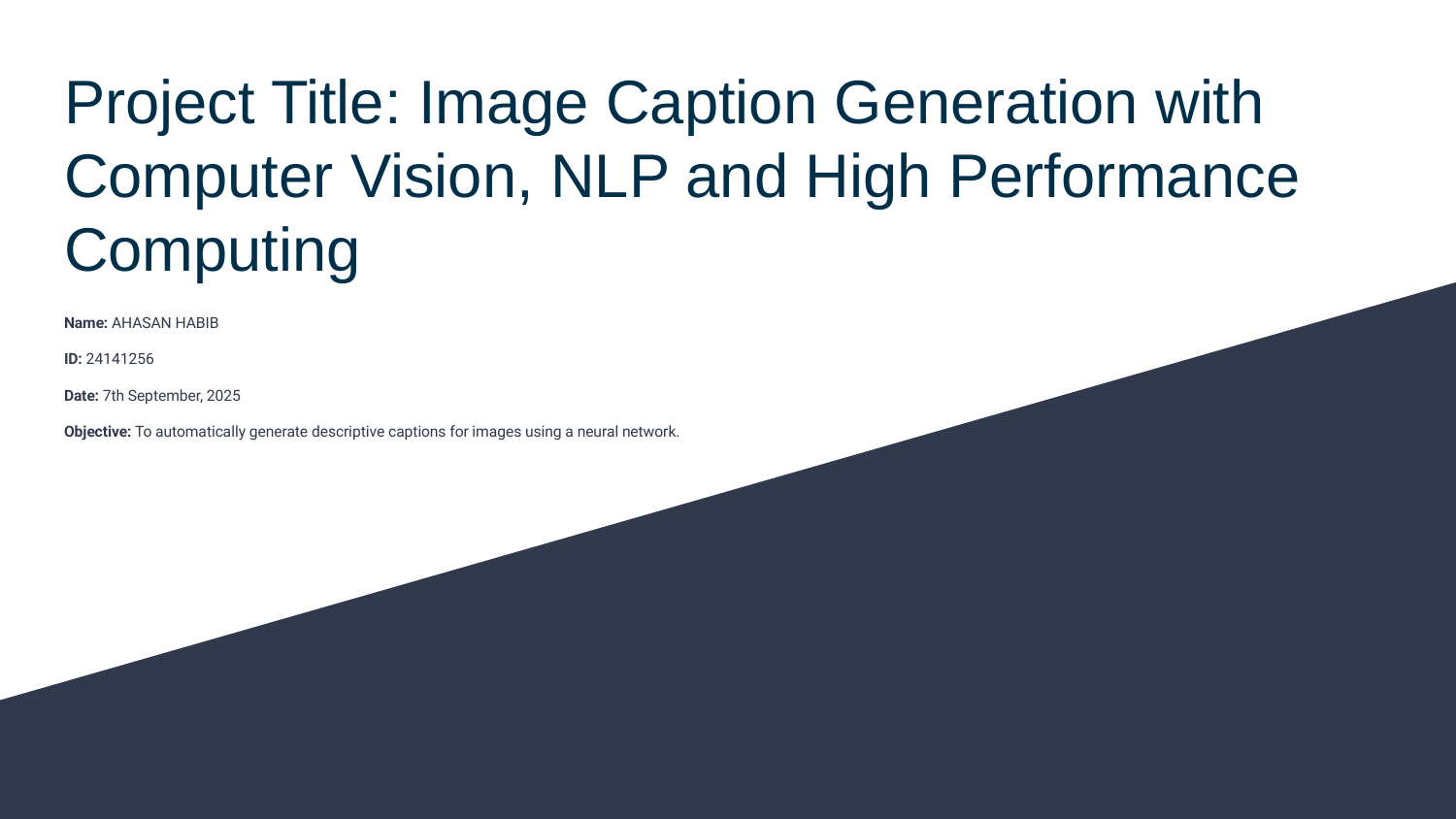

# Project Title: Image Caption Generation with Computer Vision, NLP and High Performance Computing
Name: AHASAN HABIB

ID: 24141256

Date: 7th September, 2025

Objective: To automatically generate descriptive captions for images using a neural network.